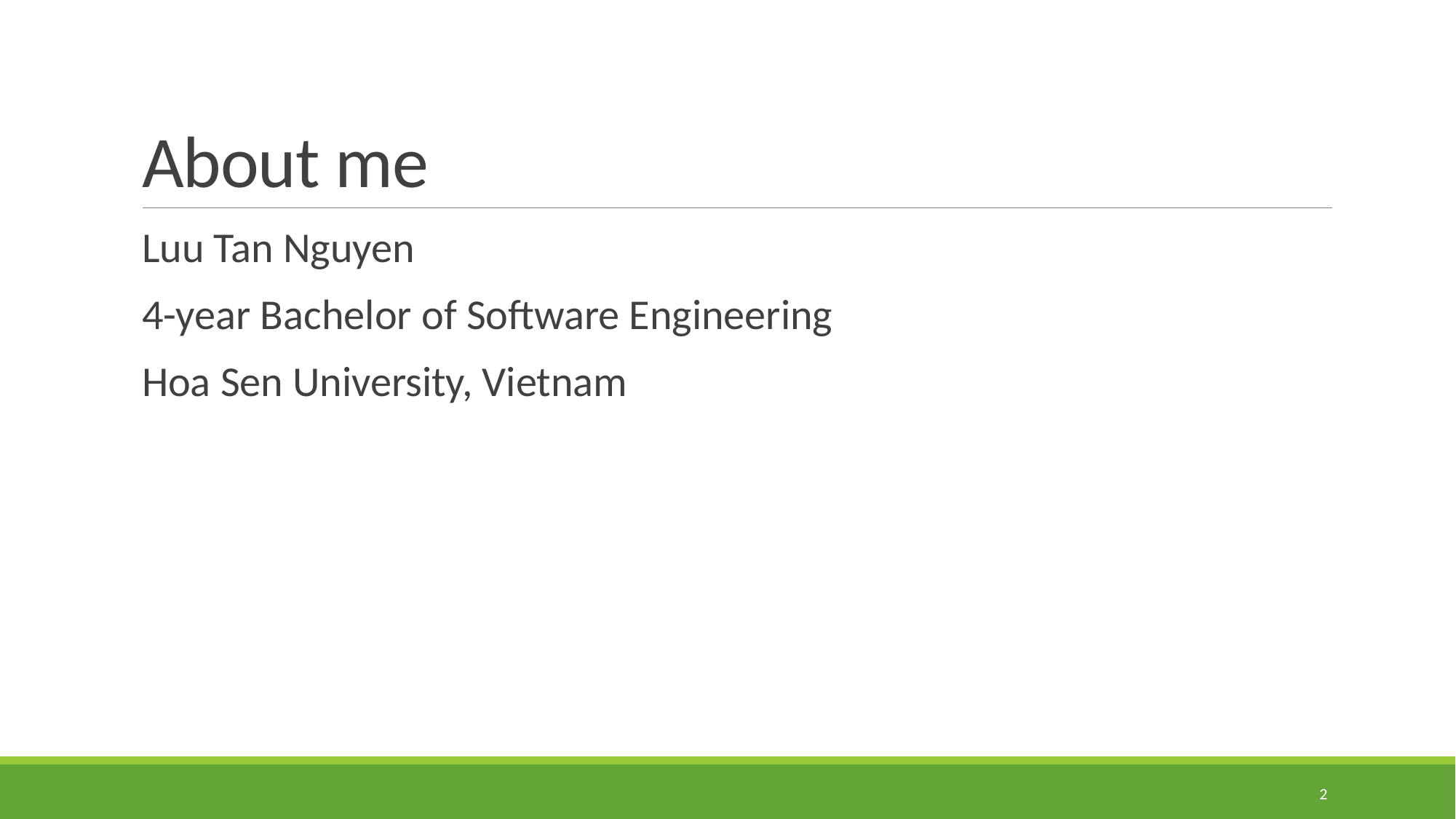

# About me
Luu Tan Nguyen
4-year Bachelor of Software Engineering
Hoa Sen University, Vietnam

2